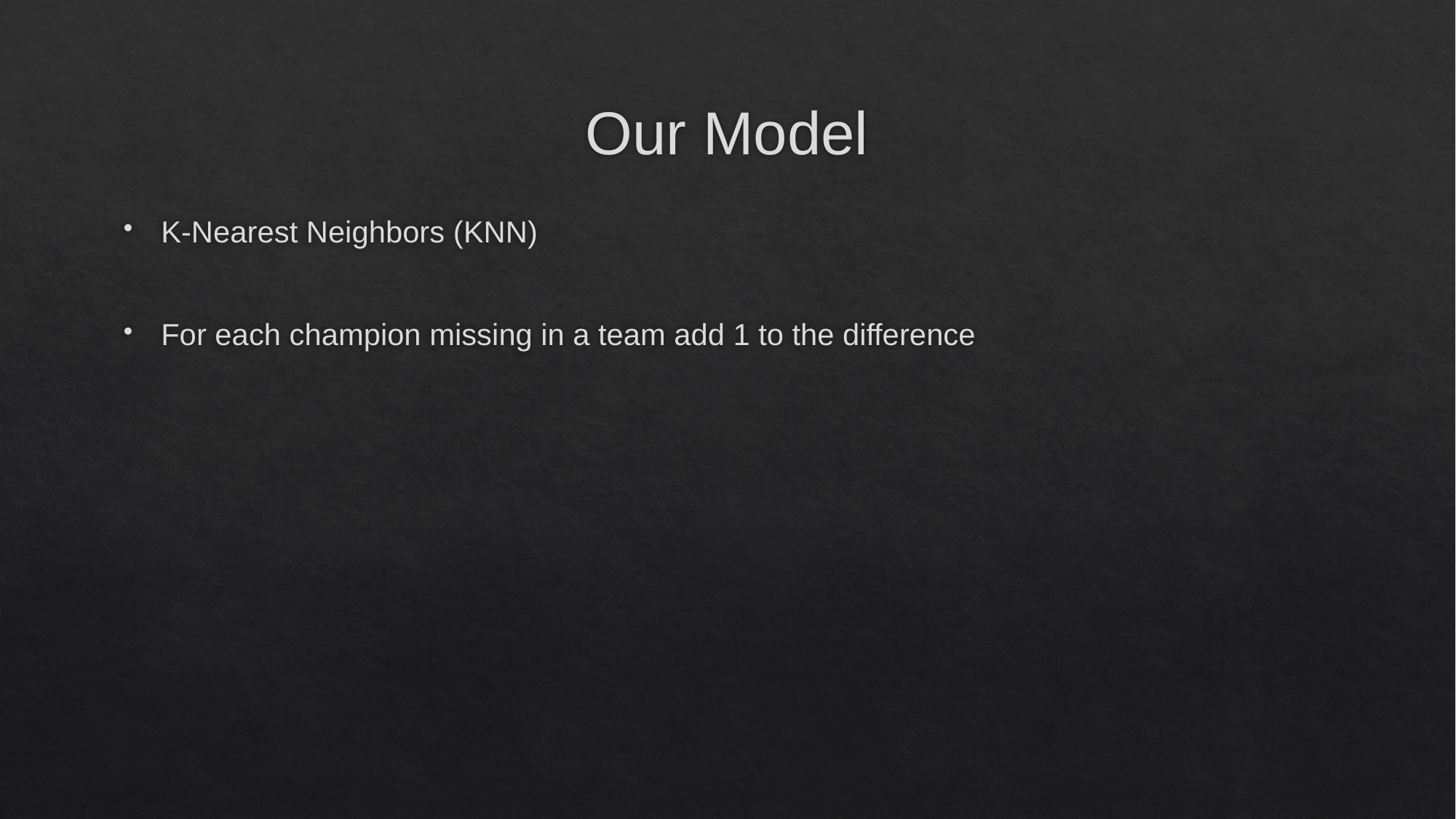

# Our Model
K-Nearest Neighbors (KNN)

For each champion missing in a team add 1 to the difference